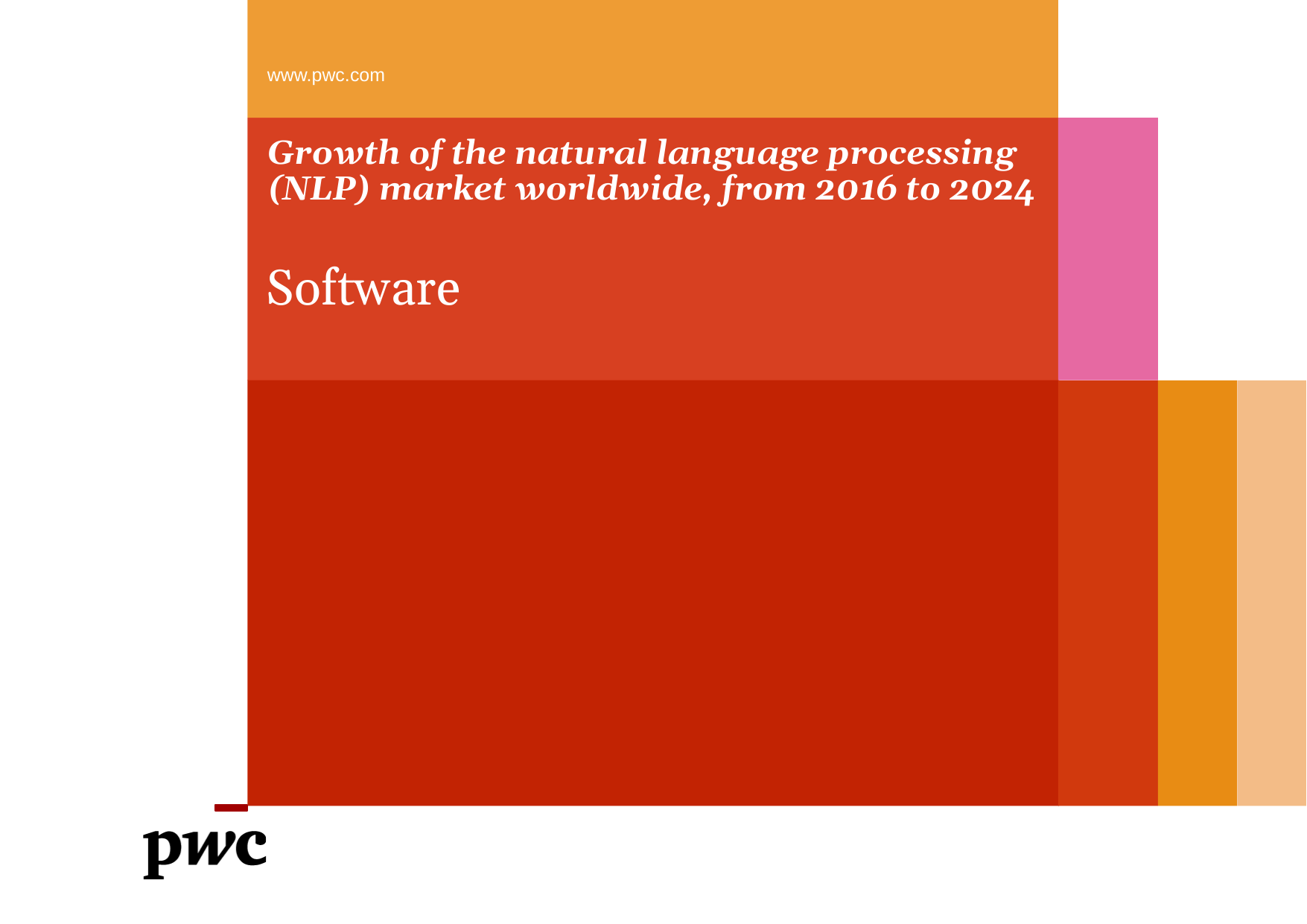

www.pwc.com

Growth of the natural language processing (NLP) market worldwide, from 2016 to 2024
Software